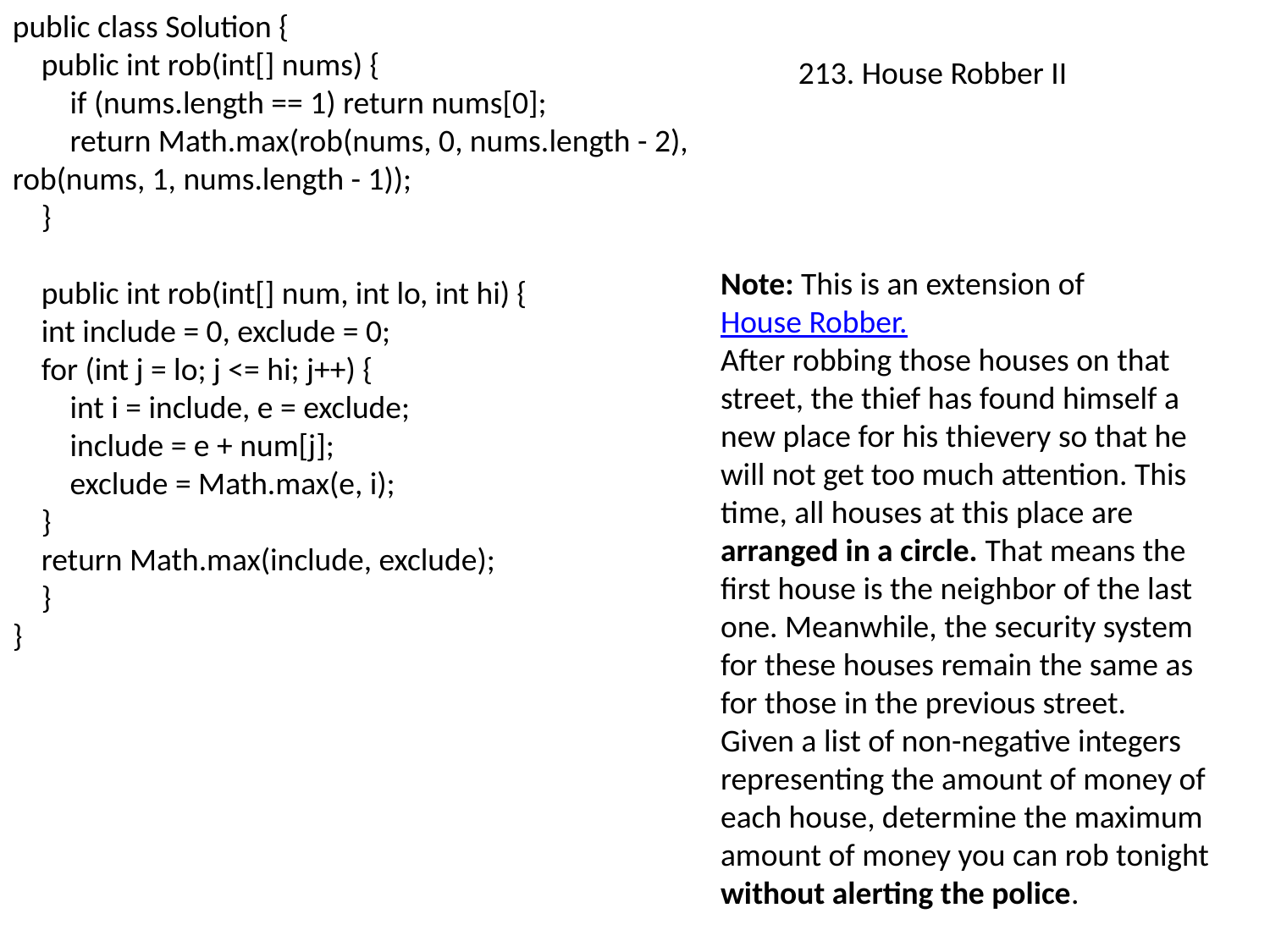

public class Solution {
    public int rob(int[] nums) {
        if (nums.length == 1) return nums[0];
        return Math.max(rob(nums, 0, nums.length - 2), rob(nums, 1, nums.length - 1));
    }

    public int rob(int[] num, int lo, int hi) {
    int include = 0, exclude = 0;
    for (int j = lo; j <= hi; j++) {
        int i = include, e = exclude;
        include = e + num[j];
        exclude = Math.max(e, i);
    }
    return Math.max(include, exclude);
    }
}

213. House Robber II
Note: This is an extension of House Robber.
After robbing those houses on that street, the thief has found himself a new place for his thievery so that he will not get too much attention. This time, all houses at this place are arranged in a circle. That means the first house is the neighbor of the last one. Meanwhile, the security system for these houses remain the same as for those in the previous street.
Given a list of non-negative integers representing the amount of money of each house, determine the maximum amount of money you can rob tonight without alerting the police.